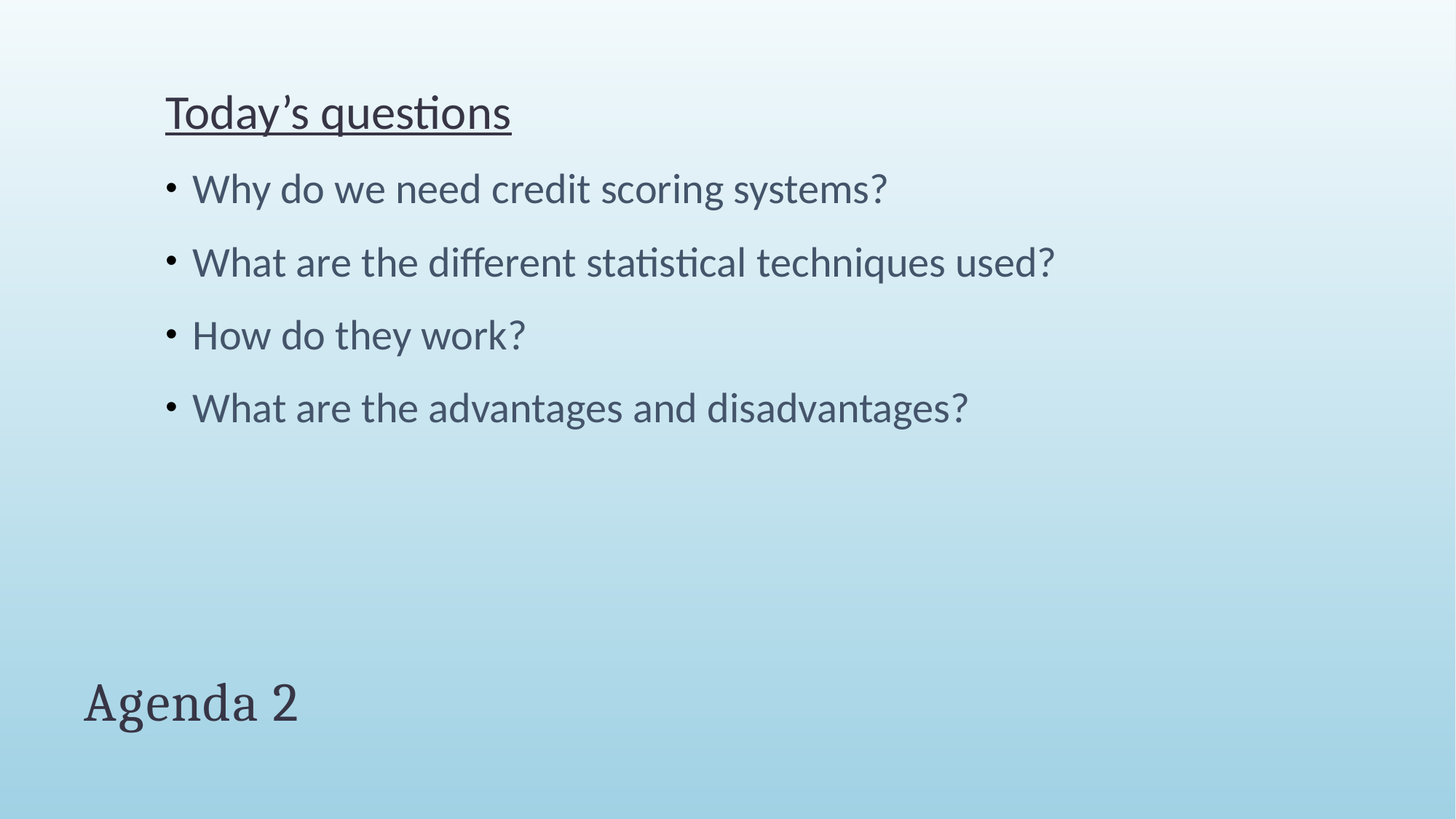

Today’s questions
Why do we need credit scoring systems?
What are the different statistical techniques used?
How do they work?
What are the advantages and disadvantages?
# Agenda 2